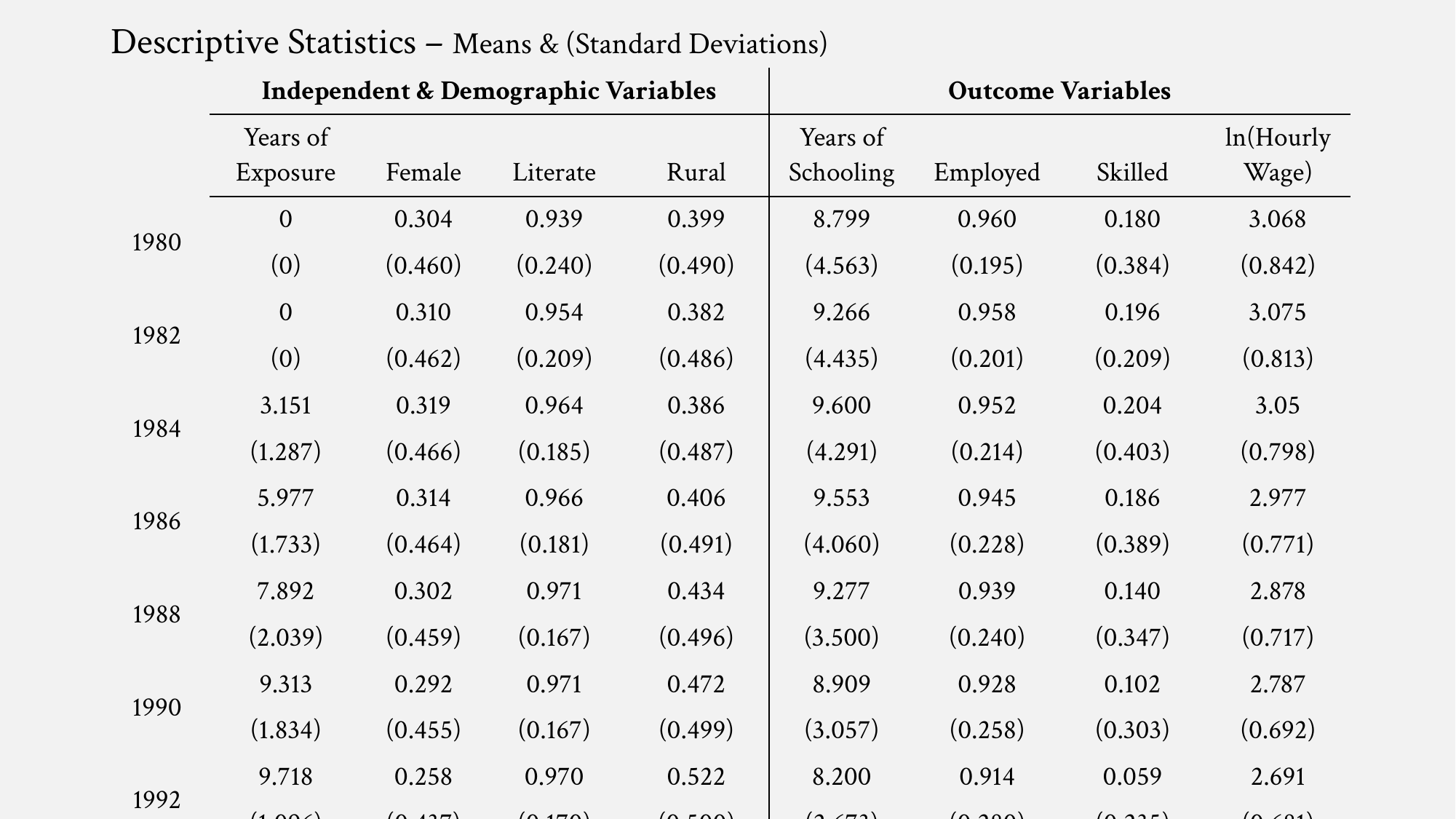

# Descriptive Statistics – Means & (Standard Deviations)
|  | Independent & Demographic Variables |  |  |  | Outcome Variables |  |  |  |
| --- | --- | --- | --- | --- | --- | --- | --- | --- |
|  | Years of Exposure | Female | Literate | Rural | Years of Schooling | Employed | Skilled | ln(Hourly Wage) |
| 1980 | 0 | 0.304 | 0.939 | 0.399 | 8.799 | 0.960 | 0.180 | 3.068 |
|  | (0) | (0.460) | (0.240) | (0.490) | (4.563) | (0.195) | (0.384) | (0.842) |
| 1982 | 0 | 0.310 | 0.954 | 0.382 | 9.266 | 0.958 | 0.196 | 3.075 |
|  | (0) | (0.462) | (0.209) | (0.486) | (4.435) | (0.201) | (0.209) | (0.813) |
| 1984 | 3.151 | 0.319 | 0.964 | 0.386 | 9.600 | 0.952 | 0.204 | 3.05 |
|  | (1.287) | (0.466) | (0.185) | (0.487) | (4.291) | (0.214) | (0.403) | (0.798) |
| 1986 | 5.977 | 0.314 | 0.966 | 0.406 | 9.553 | 0.945 | 0.186 | 2.977 |
|  | (1.733) | (0.464) | (0.181) | (0.491) | (4.060) | (0.228) | (0.389) | (0.771) |
| 1988 | 7.892 | 0.302 | 0.971 | 0.434 | 9.277 | 0.939 | 0.140 | 2.878 |
|  | (2.039) | (0.459) | (0.167) | (0.496) | (3.500) | (0.240) | (0.347) | (0.717) |
| 1990 | 9.313 | 0.292 | 0.971 | 0.472 | 8.909 | 0.928 | 0.102 | 2.787 |
|  | (1.834) | (0.455) | (0.167) | (0.499) | (3.057) | (0.258) | (0.303) | (0.692) |
| 1992 | 9.718 | 0.258 | 0.970 | 0.522 | 8.200 | 0.914 | 0.059 | 2.691 |
|  | (1.096) | (0.437) | (0.170) | (0.500) | (2.673) | (0.280) | (0.235) | (0.681) |